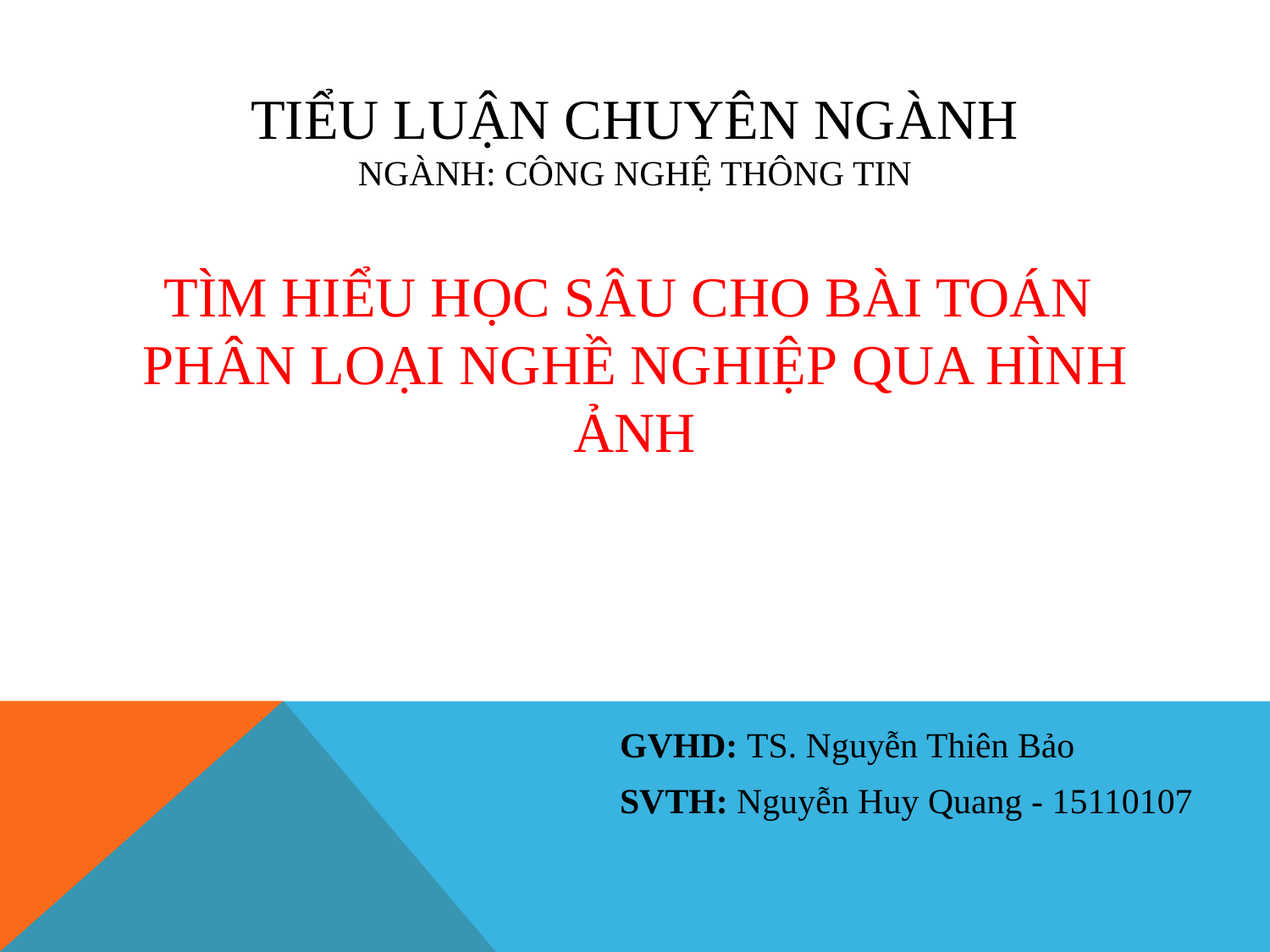

# Tiểu luận chuyên ngành Ngành: CÔNG NGHỆ THÔNG TIN TÌM HIỂU HỌC SÂU CHO BÀI TOÁN PHÂN LOẠI NGHỀ NGHIỆP qua hình ảnh
				    GVHD: TS. Nguyễn Thiên Bảo
				    SVTH: Nguyễn Huy Quang - 15110107